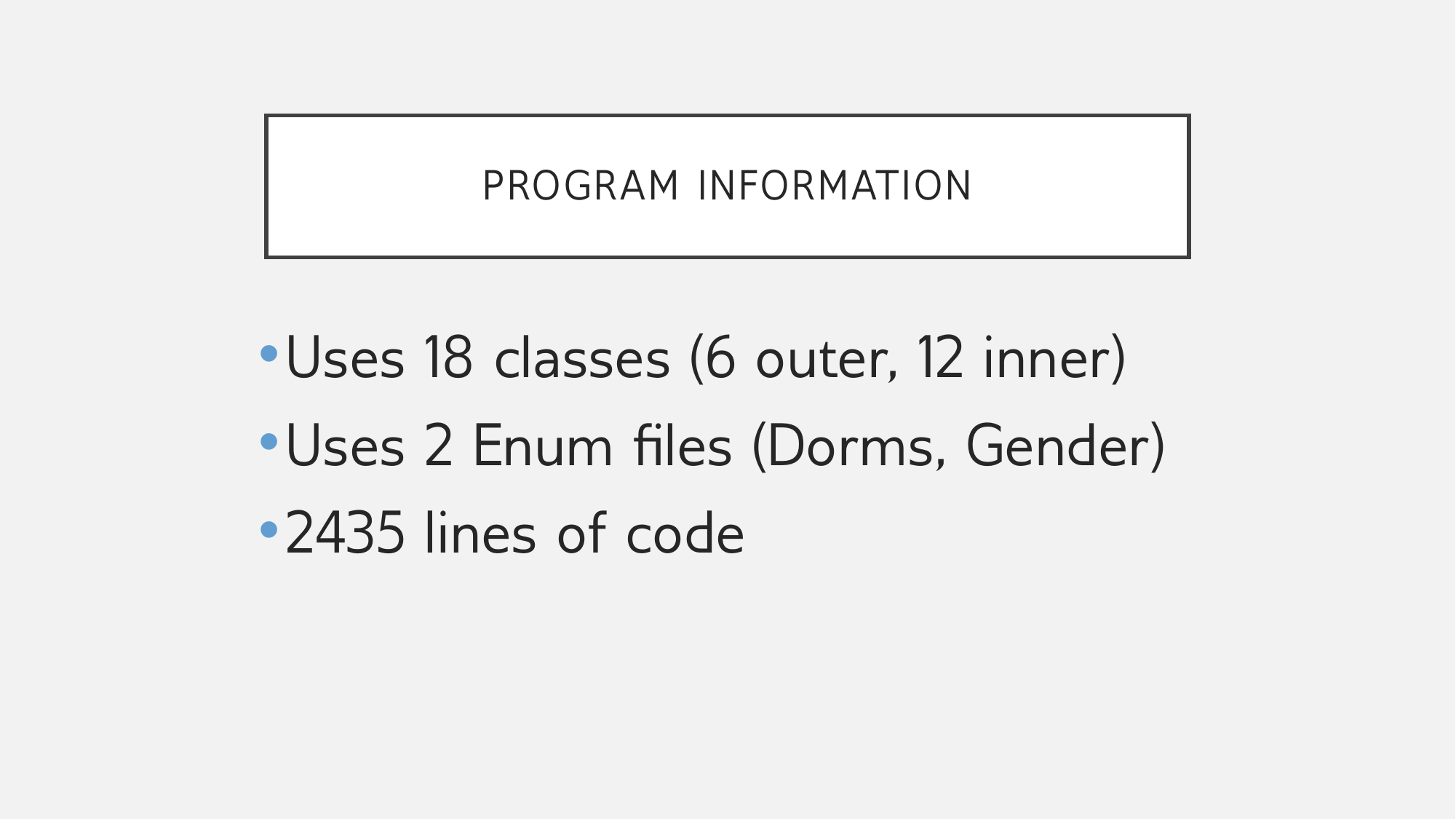

# Program Information
Uses 18 classes (6 outer, 12 inner)
Uses 2 Enum files (Dorms, Gender)
2435 lines of code